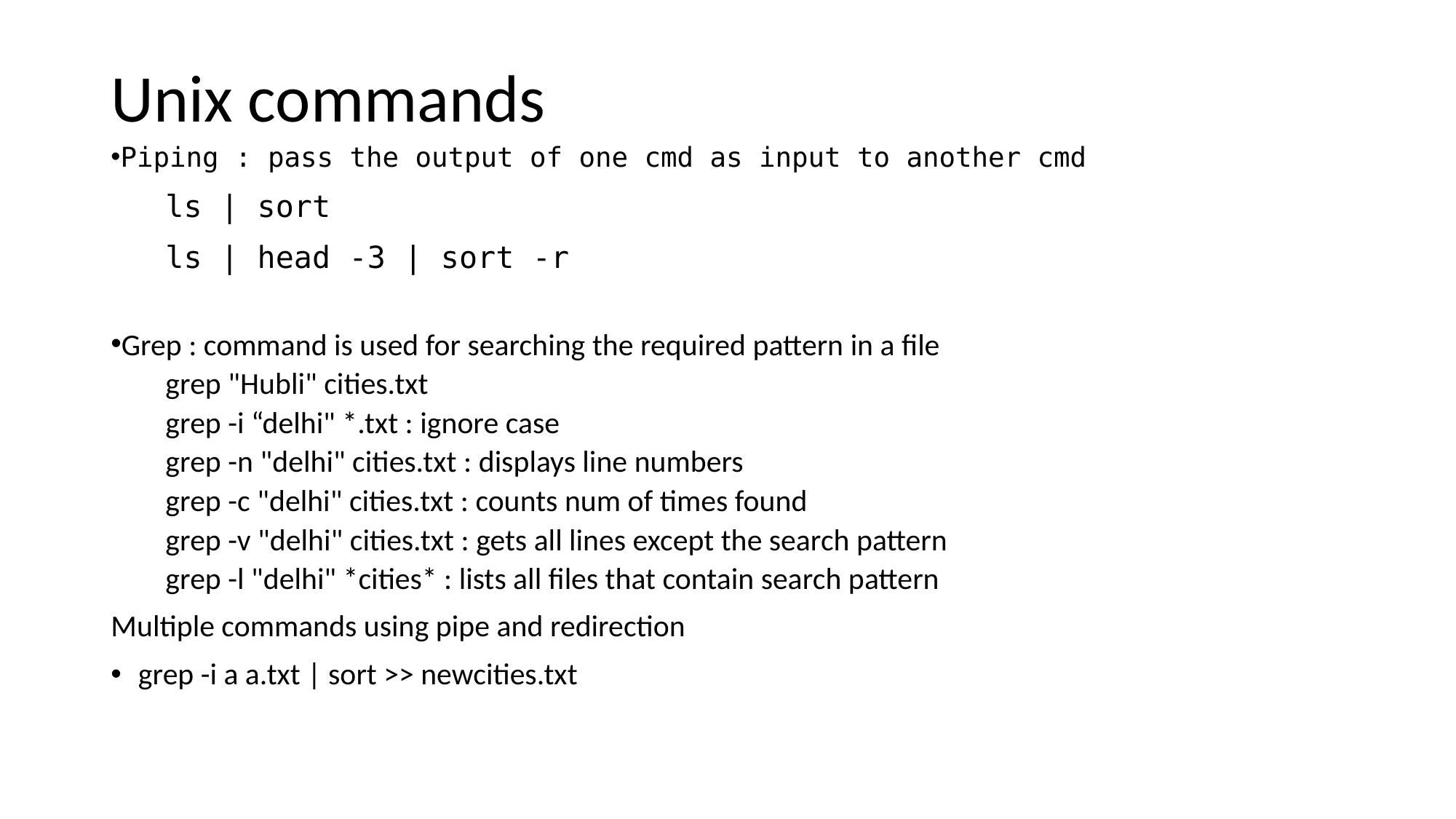

# Unix commands
Piping : pass the output of one cmd as input to another cmd
ls | sort
ls | head -3 | sort -r

Grep : command is used for searching the required pattern in a file
grep "Hubli" cities.txt
grep -i “delhi" *.txt : ignore case
grep -n "delhi" cities.txt : displays line numbers
grep -c "delhi" cities.txt : counts num of times found
grep -v "delhi" cities.txt : gets all lines except the search pattern
grep -l "delhi" *cities* : lists all files that contain search pattern
Multiple commands using pipe and redirection
grep -i a a.txt | sort >> newcities.txt